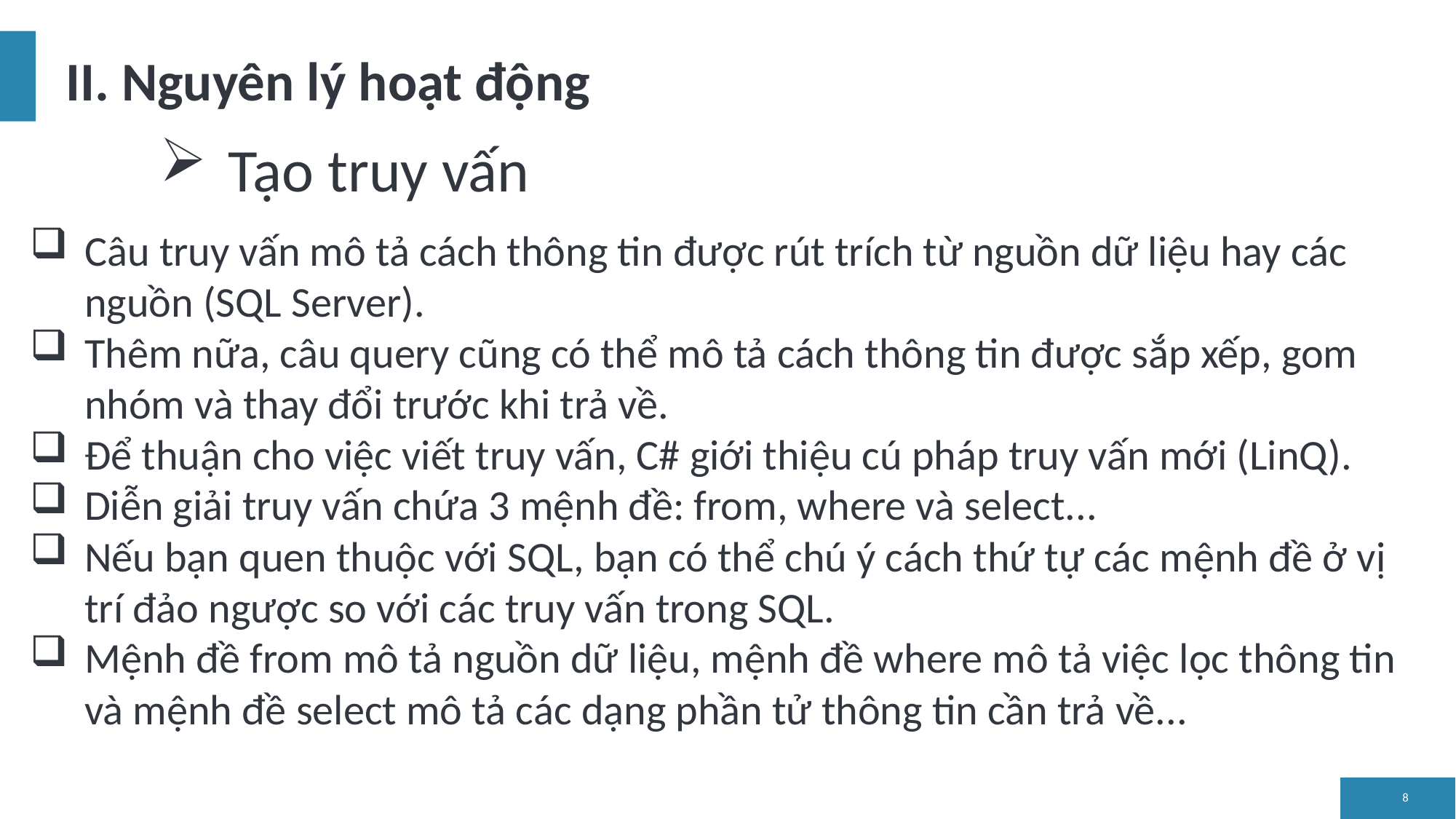

# II. Nguyên lý hoạt động
Tạo truy vấn
Câu truy vấn mô tả cách thông tin được rút trích từ nguồn dữ liệu hay các nguồn (SQL Server).
Thêm nữa, câu query cũng có thể mô tả cách thông tin được sắp xếp, gom nhóm và thay đổi trước khi trả về.
Để thuận cho việc viết truy vấn, C# giới thiệu cú pháp truy vấn mới (LinQ).
Diễn giải truy vấn chứa 3 mệnh đề: from, where và select...
Nếu bạn quen thuộc với SQL, bạn có thể chú ý cách thứ tự các mệnh đề ở vị trí đảo ngược so với các truy vấn trong SQL.
Mệnh đề from mô tả nguồn dữ liệu, mệnh đề where mô tả việc lọc thông tin và mệnh đề select mô tả các dạng phần tử thông tin cần trả về...
8